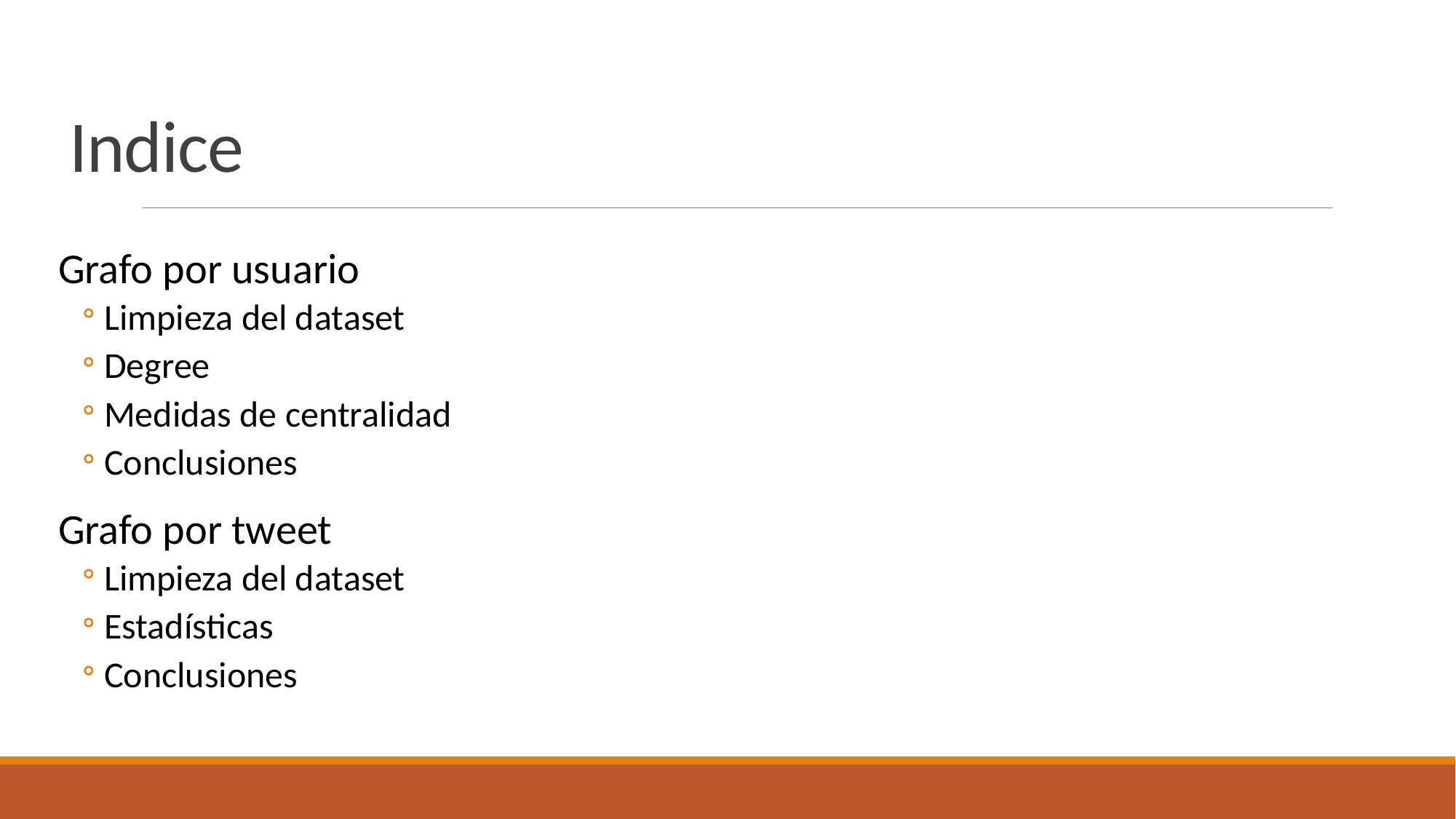

# Indice
Grafo por usuario
Limpieza del dataset
Degree
Medidas de centralidad
Conclusiones
Grafo por tweet
Limpieza del dataset
Estadísticas
Conclusiones